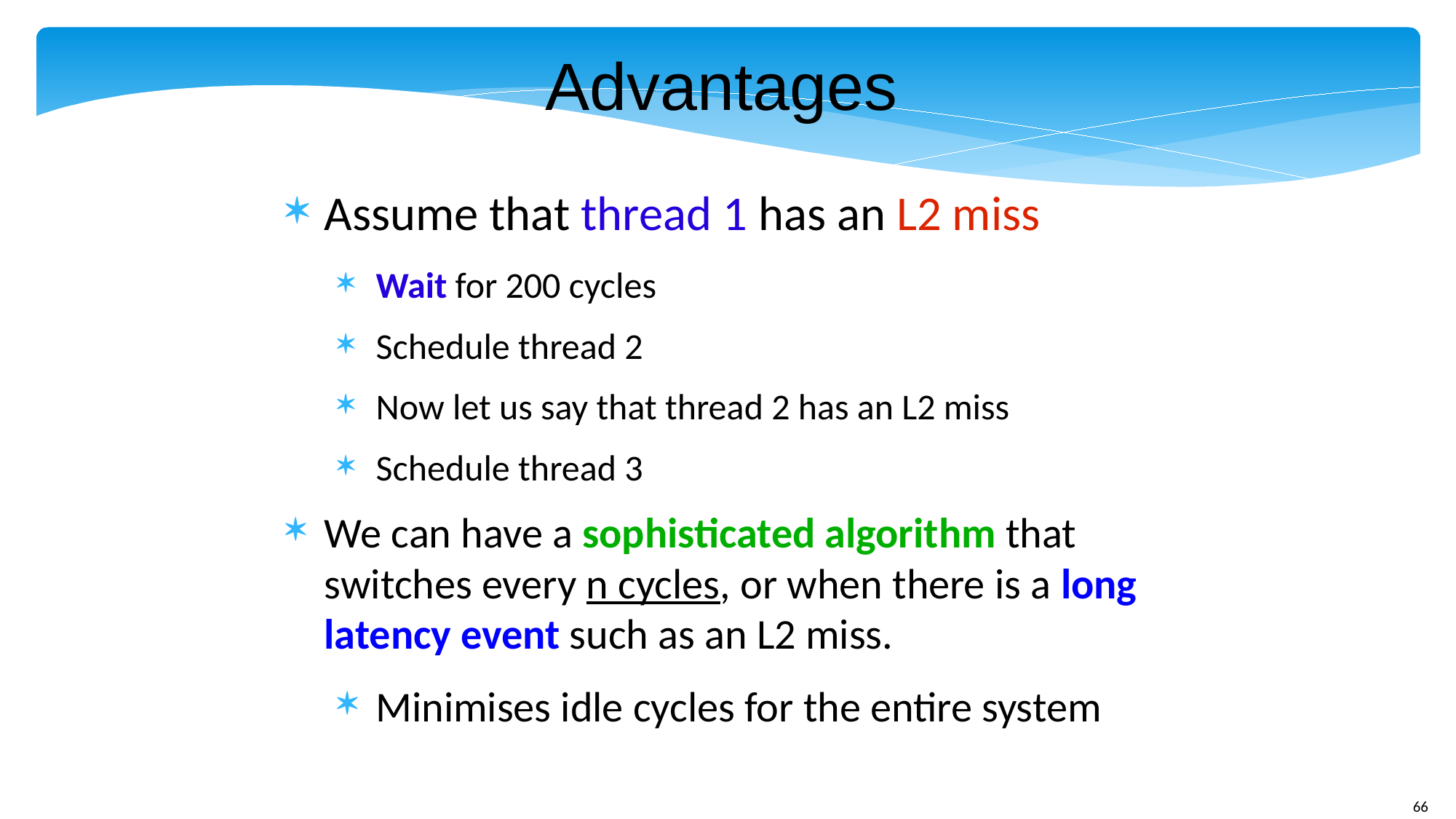

Advantages
Assume that thread 1 has an L2 miss
Wait for 200 cycles
Schedule thread 2
Now let us say that thread 2 has an L2 miss
Schedule thread 3
We can have a sophisticated algorithm that switches every n cycles, or when there is a long latency event such as an L2 miss.
Minimises idle cycles for the entire system